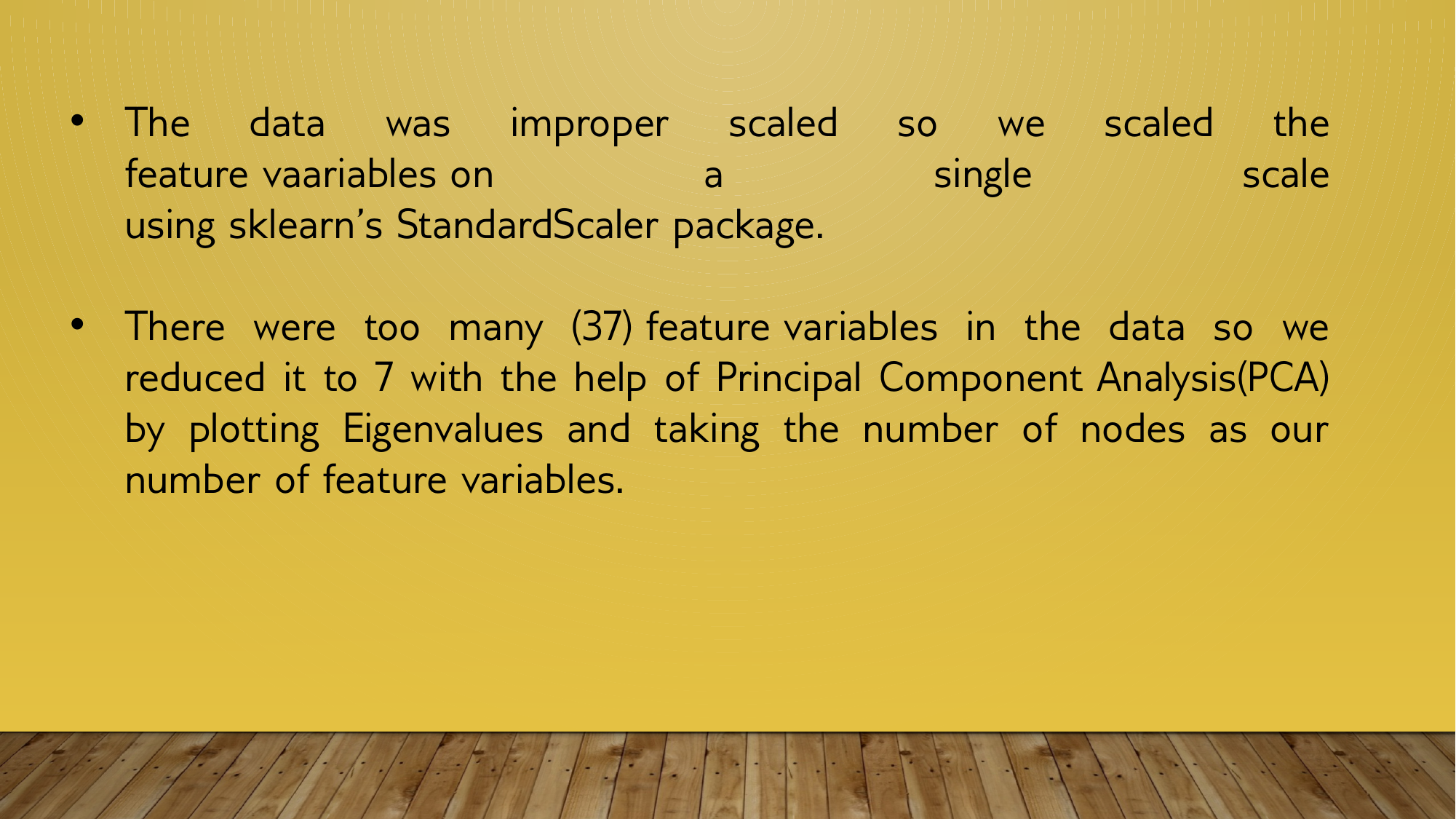

The data was improper scaled so we scaled the feature vaariables on a single scale using sklearn’s StandardScaler package.

There were too many (37) feature variables in the data so we reduced it to 7 with the help of Principal Component Analysis(PCA) by plotting Eigenvalues and taking the number of nodes as our number of feature variables.